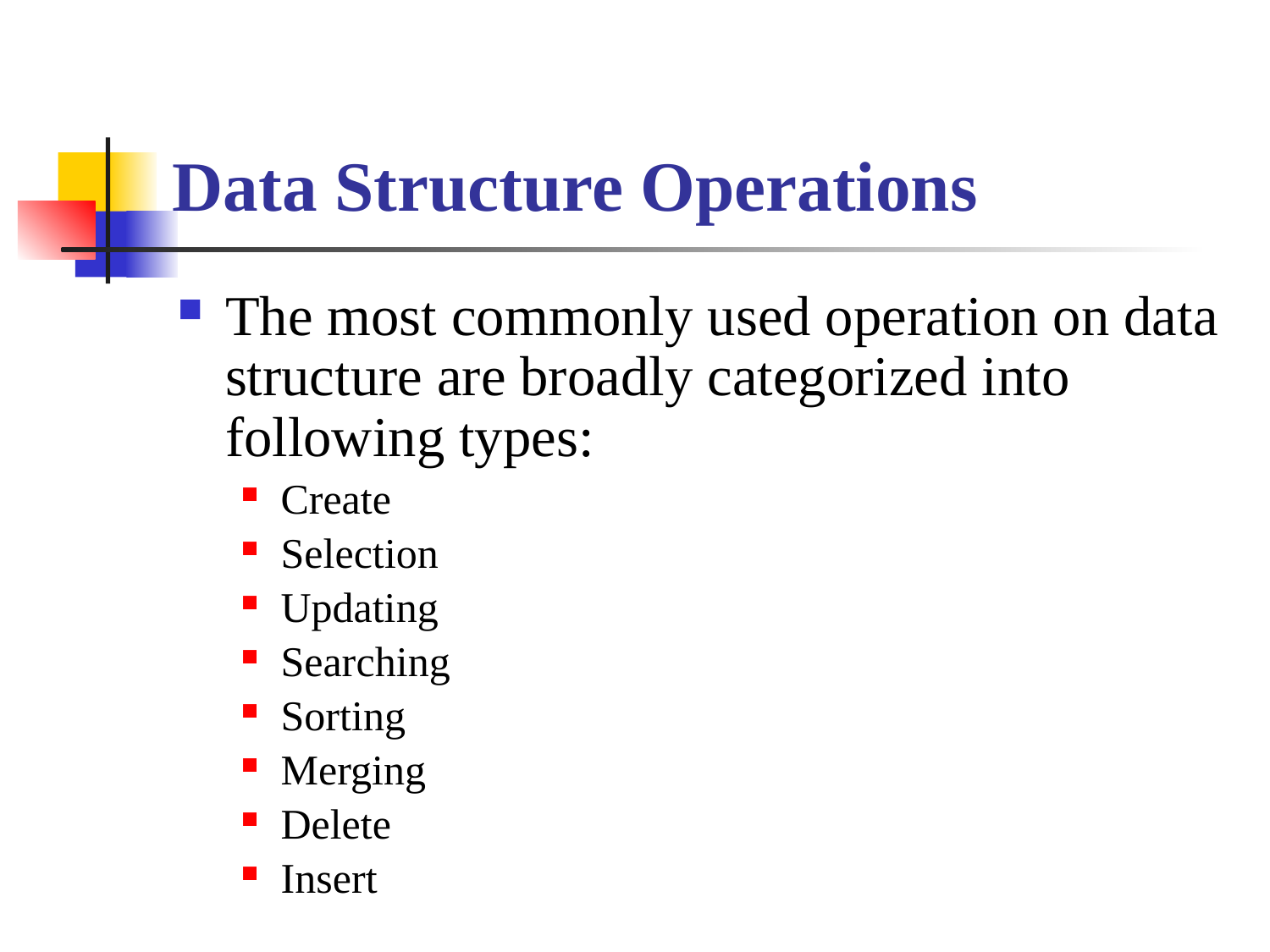

# Data Structure Operations
The most commonly used operation on data structure are broadly categorized into following types:
Create
Selection
Updating
Searching
Sorting
Merging
Delete
Insert